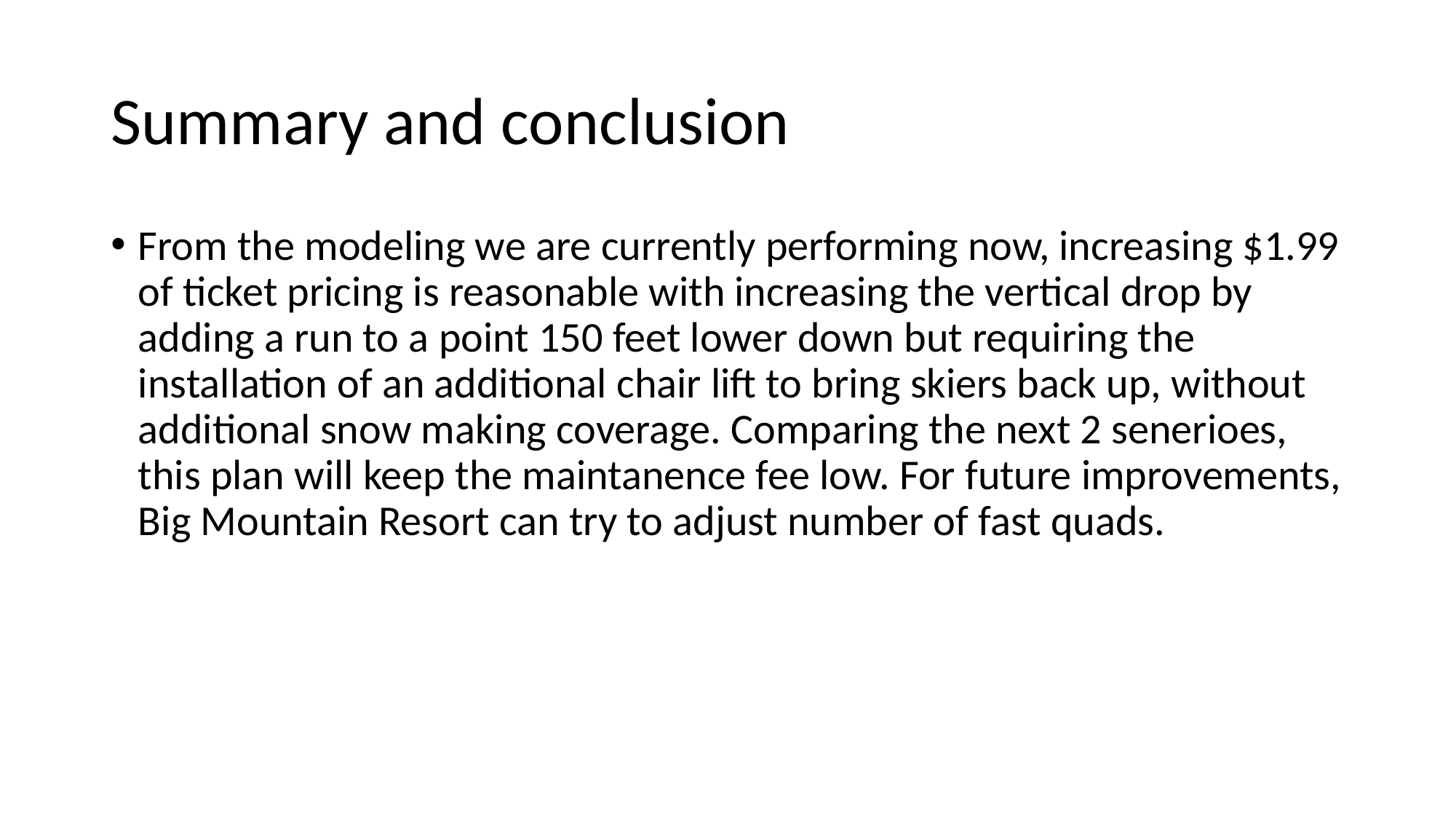

# Summary and conclusion
From the modeling we are currently performing now, increasing $1.99 of ticket pricing is reasonable with increasing the vertical drop by adding a run to a point 150 feet lower down but requiring the installation of an additional chair lift to bring skiers back up, without additional snow making coverage. Comparing the next 2 senerioes, this plan will keep the maintanence fee low. For future improvements, Big Mountain Resort can try to adjust number of fast quads.